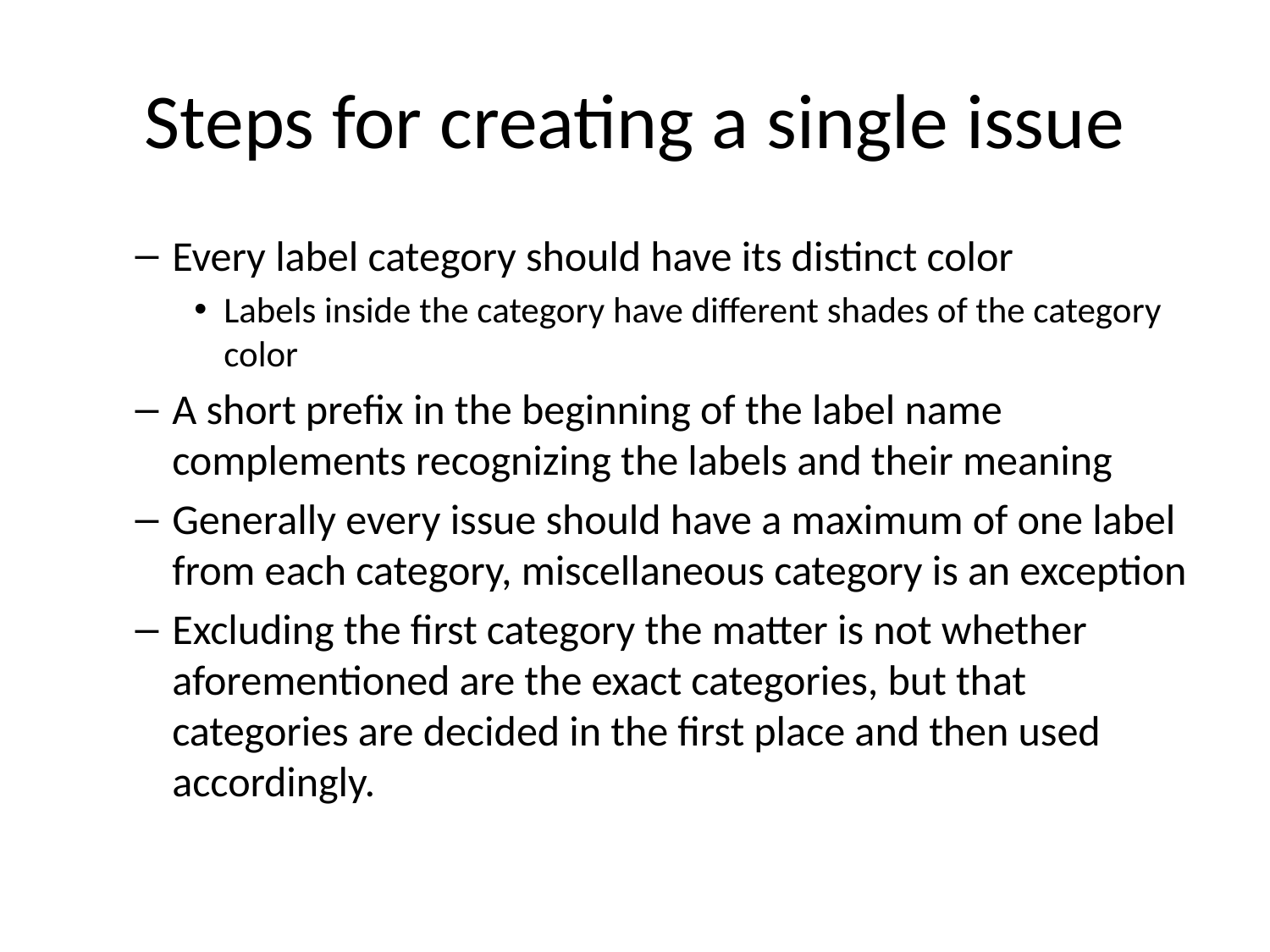

# Steps for creating a single issue
Every label category should have its distinct color
Labels inside the category have different shades of the category color
A short prefix in the beginning of the label name complements recognizing the labels and their meaning
Generally every issue should have a maximum of one label from each category, miscellaneous category is an exception
Excluding the first category the matter is not whether aforementioned are the exact categories, but that categories are decided in the first place and then used accordingly.